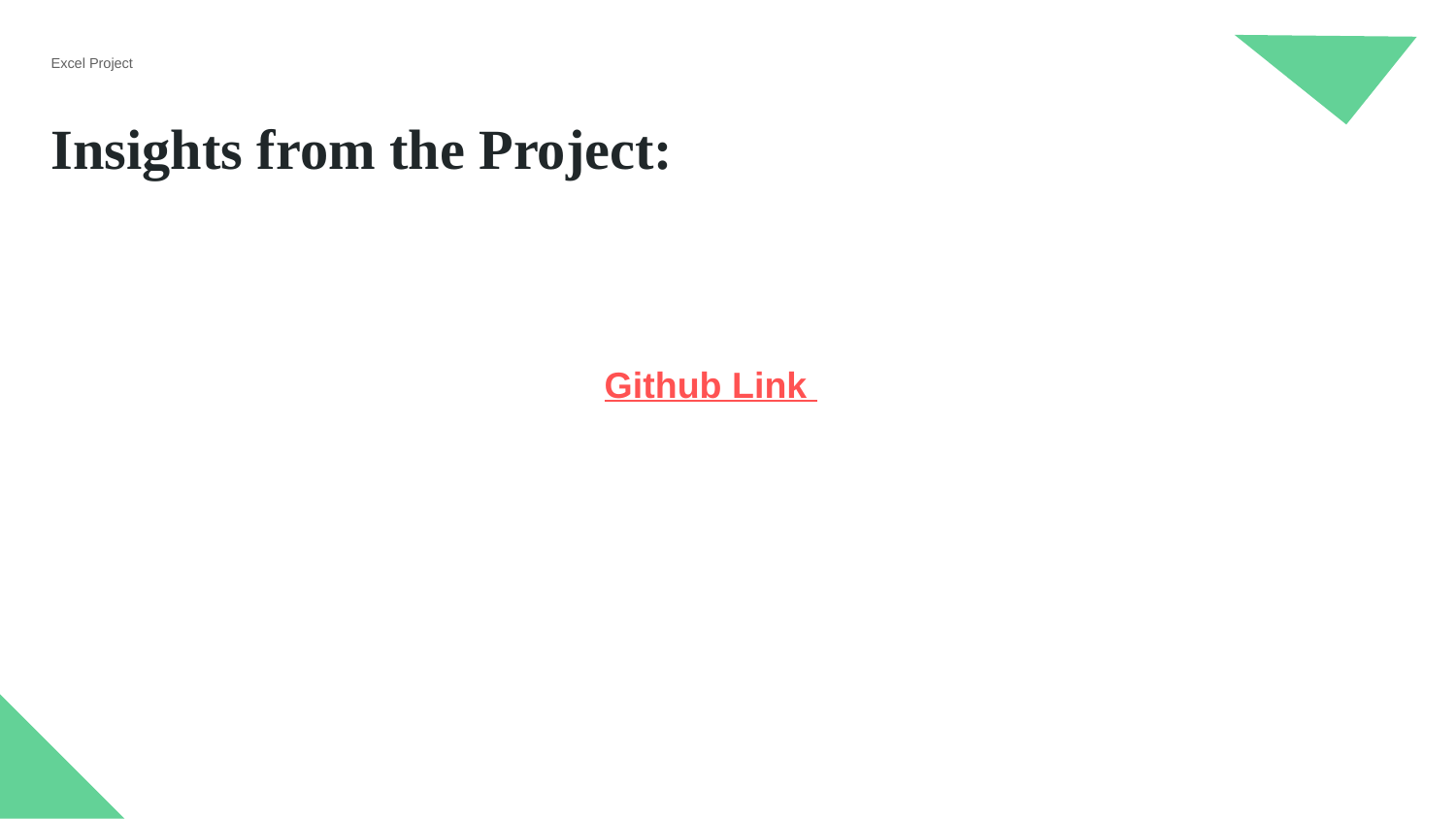

Excel Project
7
# Insights from the Project:
Github Link